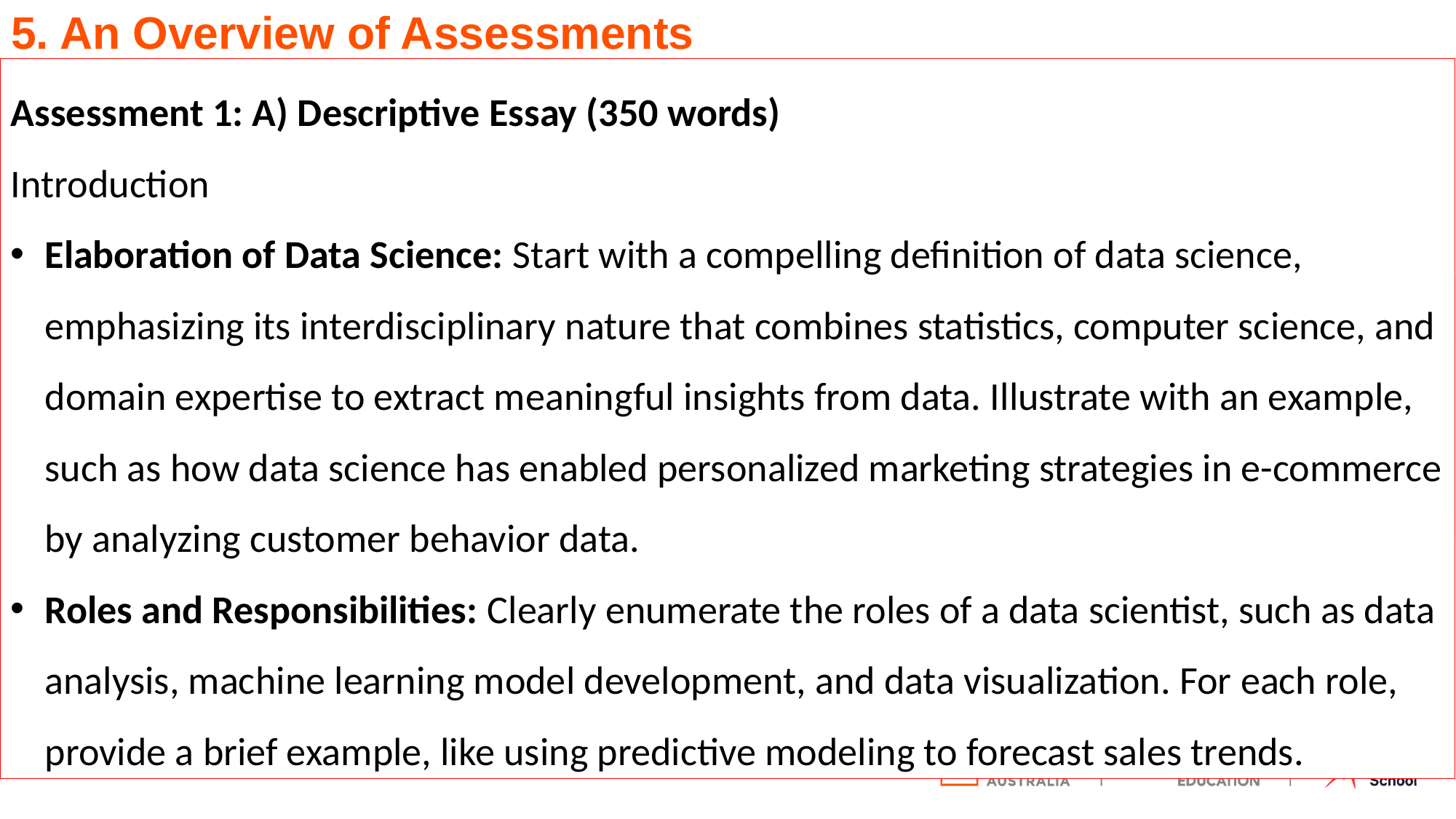

# 5. An Overview of Assessments
Assessment 1: A) Descriptive Essay (350 words)
Introduction
Elaboration of Data Science: Start with a compelling definition of data science, emphasizing its interdisciplinary nature that combines statistics, computer science, and domain expertise to extract meaningful insights from data. Illustrate with an example, such as how data science has enabled personalized marketing strategies in e-commerce by analyzing customer behavior data.
Roles and Responsibilities: Clearly enumerate the roles of a data scientist, such as data analysis, machine learning model development, and data visualization. For each role, provide a brief example, like using predictive modeling to forecast sales trends.